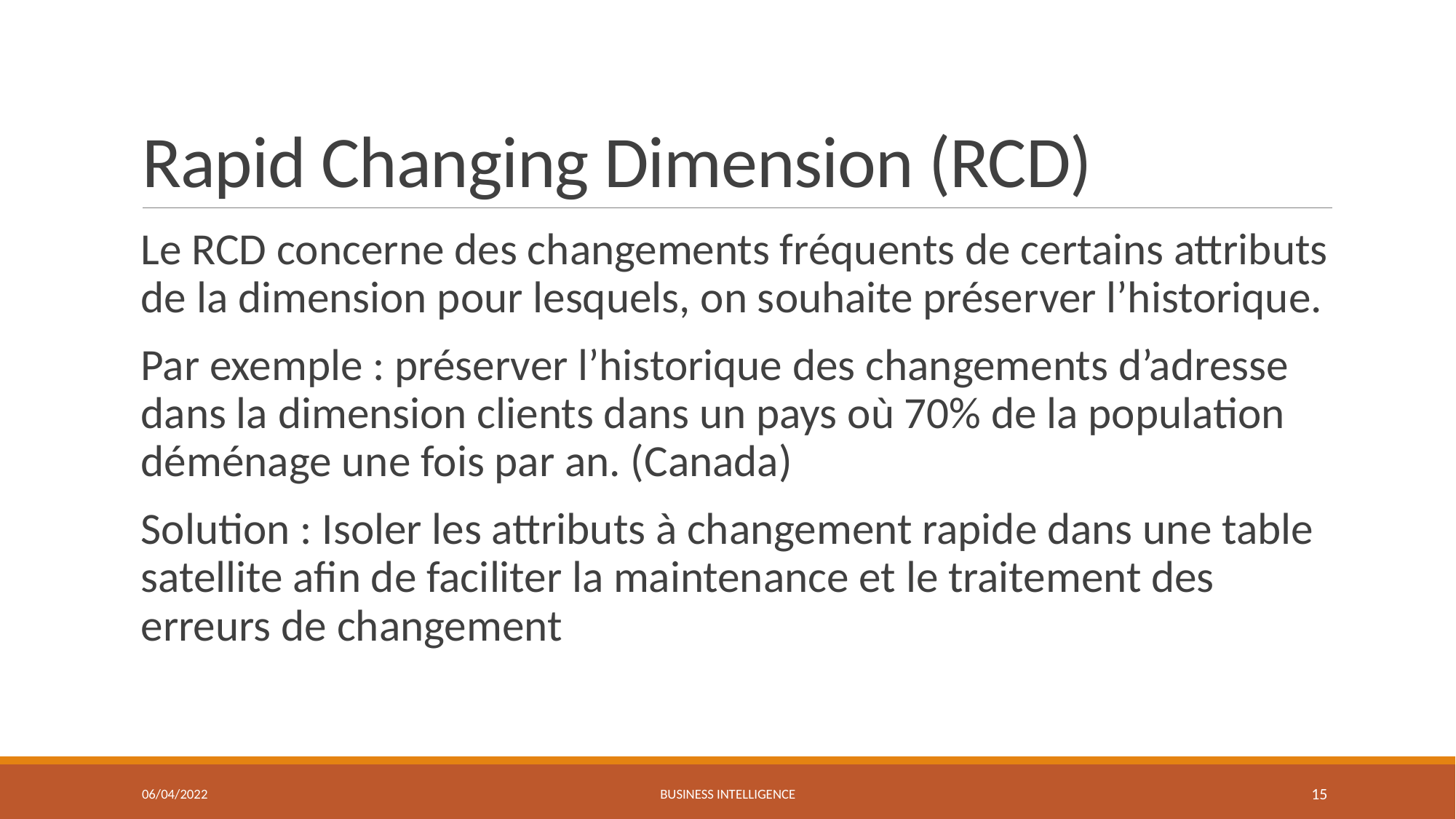

# Rapid Changing Dimension (RCD)
Le RCD concerne des changements fréquents de certains attributs de la dimension pour lesquels, on souhaite préserver l’historique.
Par exemple : préserver l’historique des changements d’adresse dans la dimension clients dans un pays où 70% de la population déménage une fois par an. (Canada)
Solution : Isoler les attributs à changement rapide dans une table satellite afin de faciliter la maintenance et le traitement des erreurs de changement
06/04/2022
Business Intelligence
15